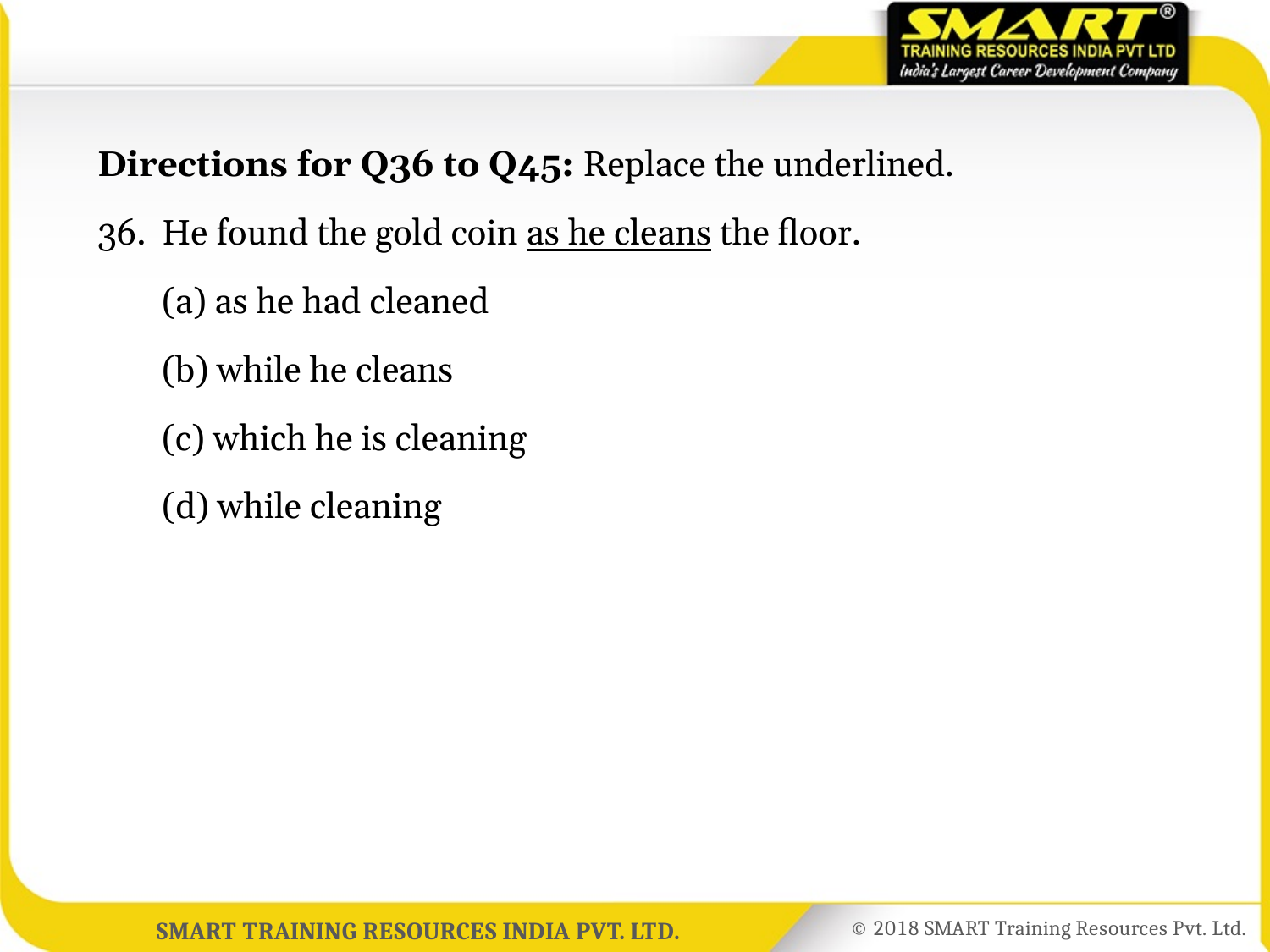

Directions for Q36 to Q45: Replace the underlined.
36.	He found the gold coin as he cleans the floor.
	(a) as he had cleaned
	(b) while he cleans
	(c) which he is cleaning
	(d) while cleaning